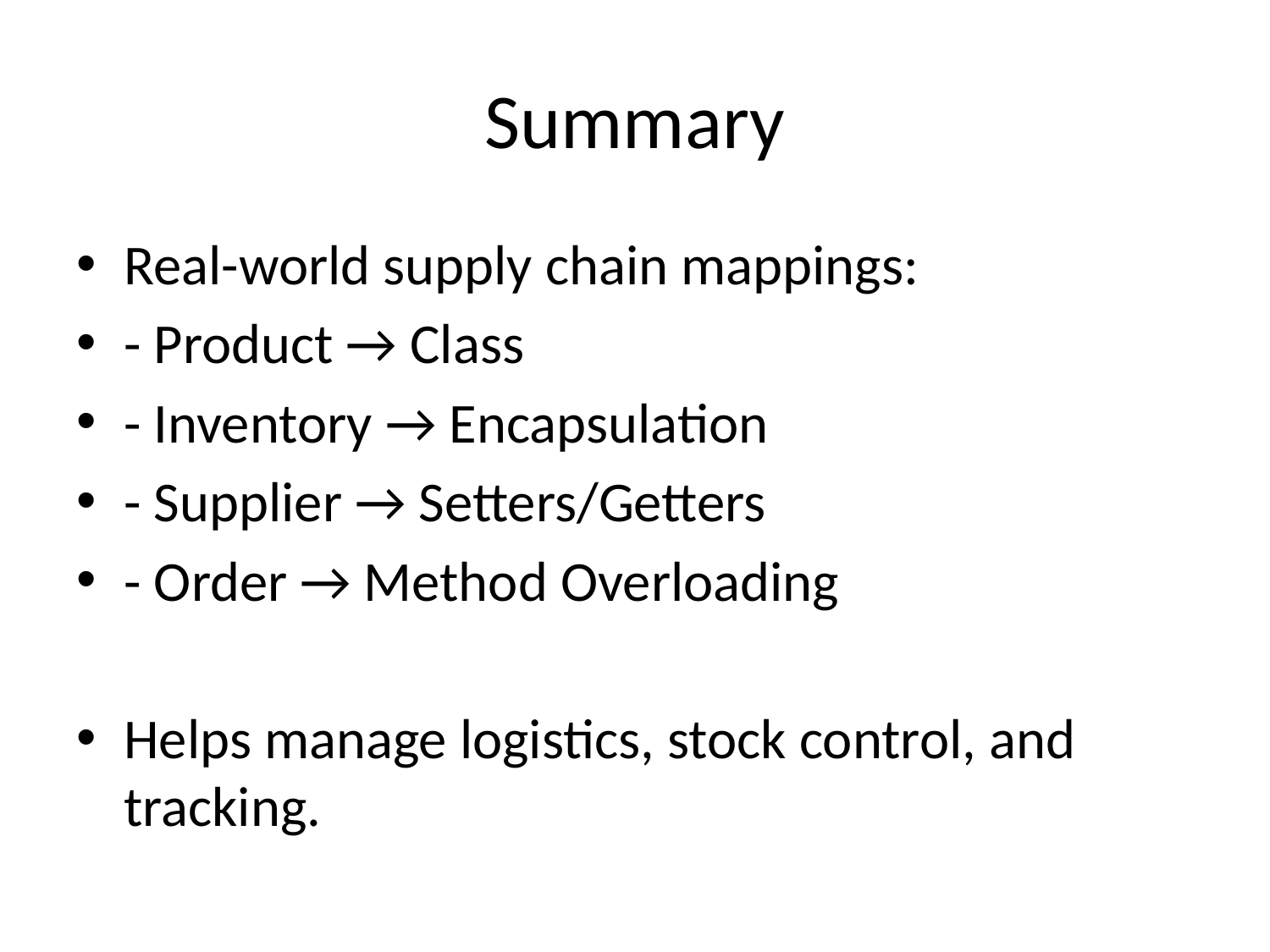

# Summary
Real-world supply chain mappings:
- Product → Class
- Inventory → Encapsulation
- Supplier → Setters/Getters
- Order → Method Overloading

Helps manage logistics, stock control, and tracking.